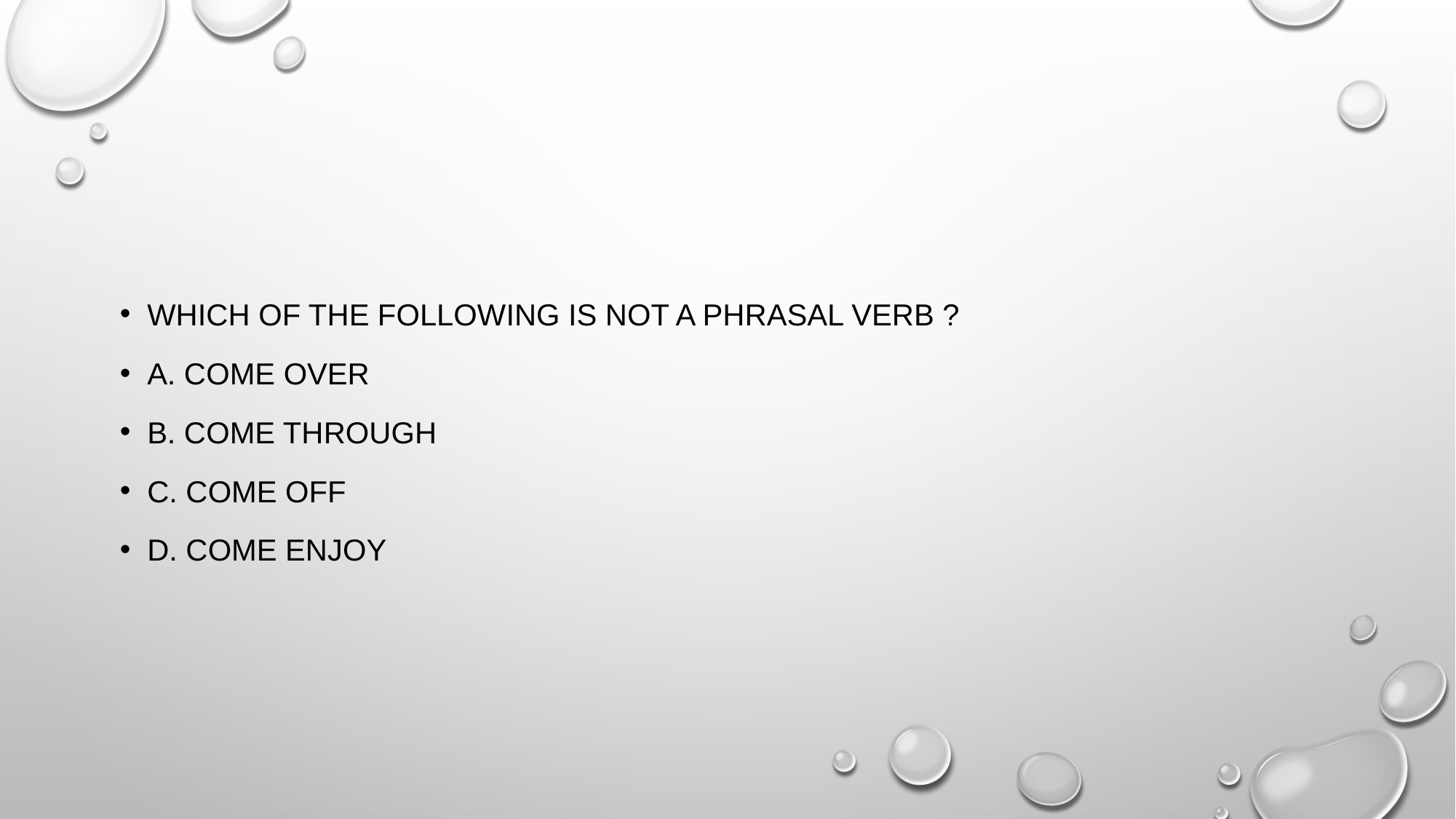

#
Which of the following is not a phrasal verb ?
A. come over
B. come through
C. come off
D. come enjoy